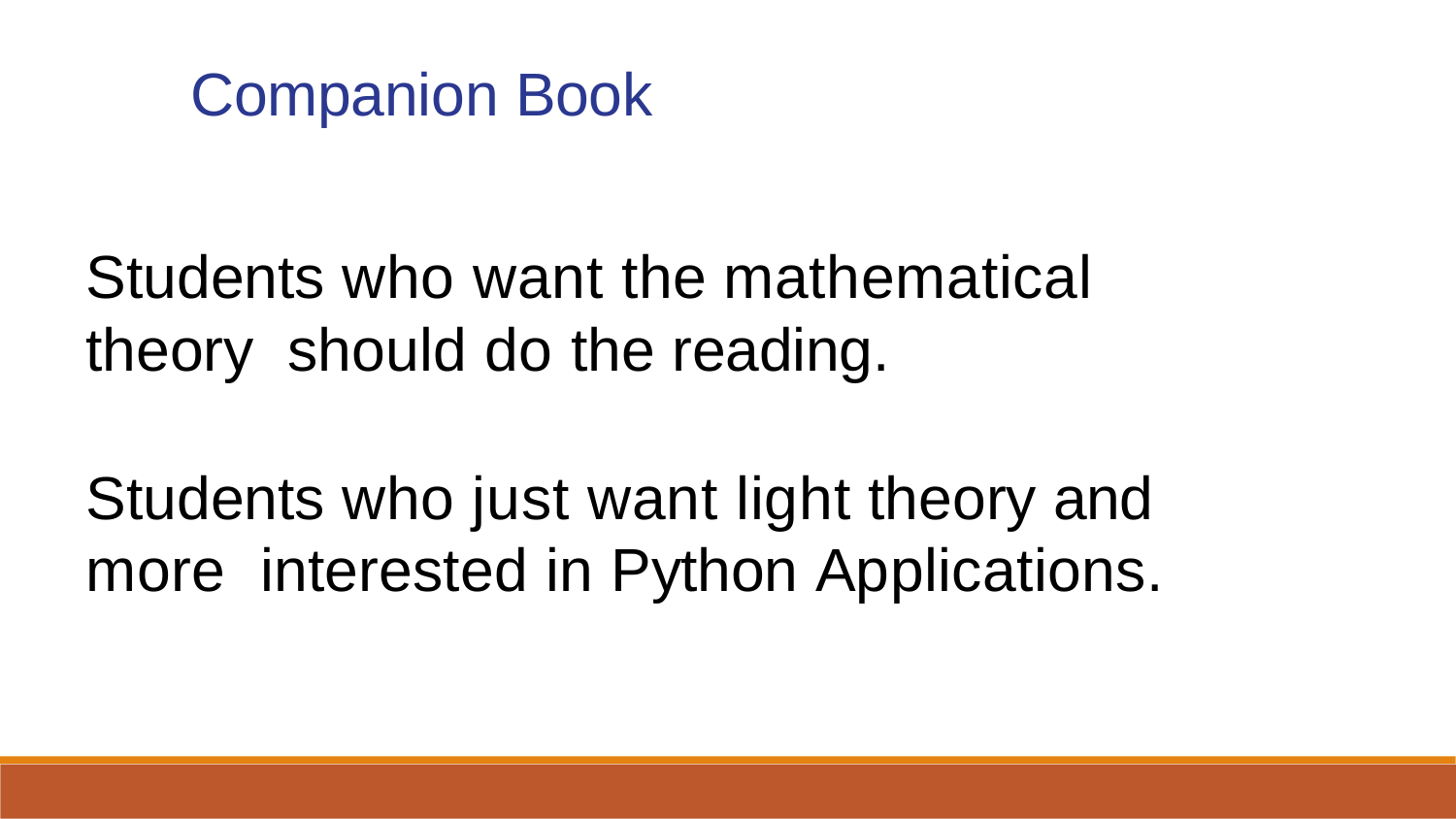

Companion Book

Students who want the mathematical theory  should do the reading.

Students who just want light theory and more  interested in Python Applications.